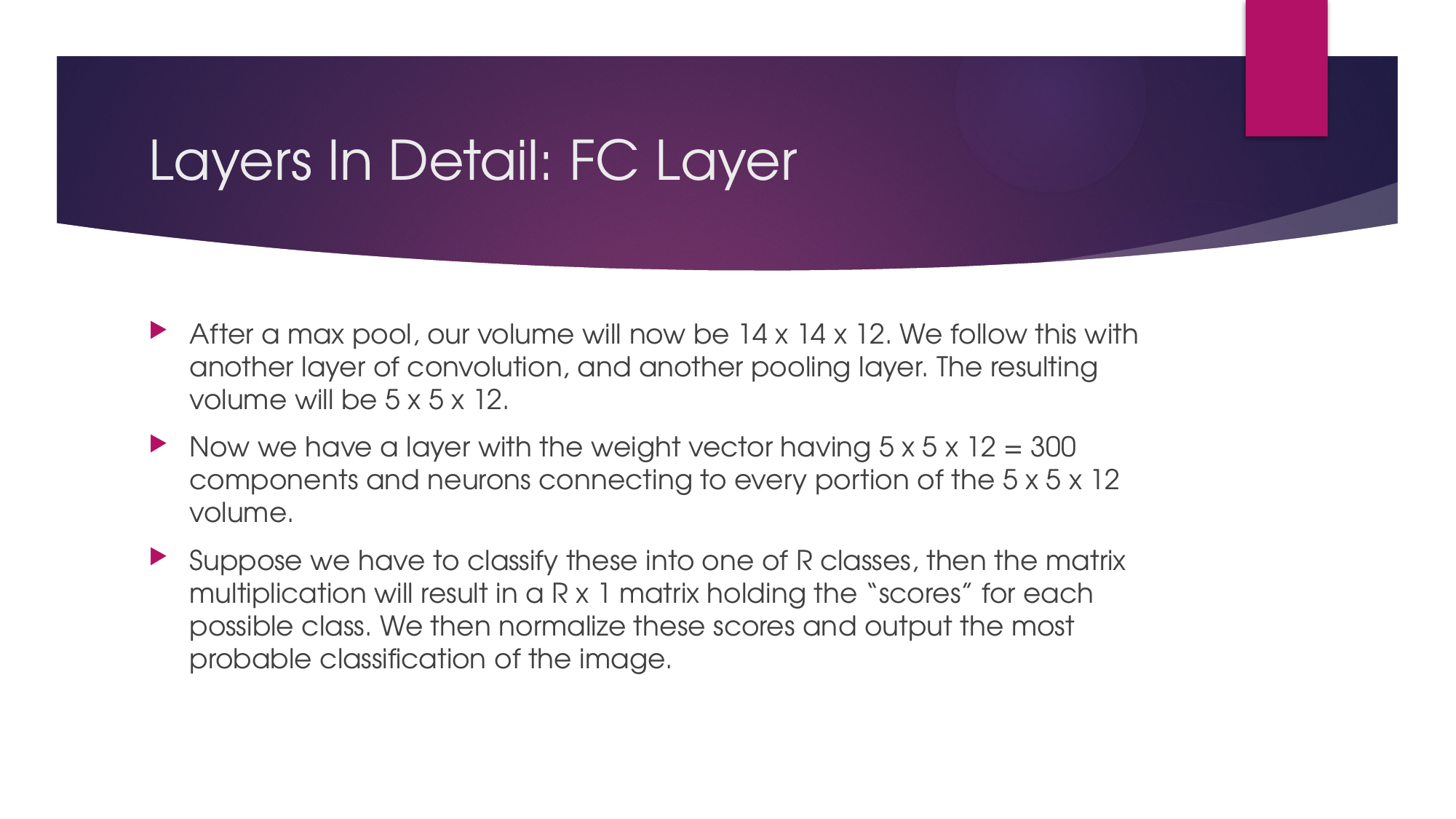

# Layers In Detail: FC Layer
After a max pool, our volume will now be 14 x 14 x 12. We follow this with another layer of convolution, and another pooling layer. The resulting volume will be 5 x 5 x 12.
Now we have a layer with the weight vector having 5 x 5 x 12 = 300 components and neurons connecting to every portion of the 5 x 5 x 12 volume.
Suppose we have to classify these into one of R classes, then the matrix multiplication will result in a R x 1 matrix holding the “scores” for each possible class. We then normalize these scores and output the most probable classification of the image.